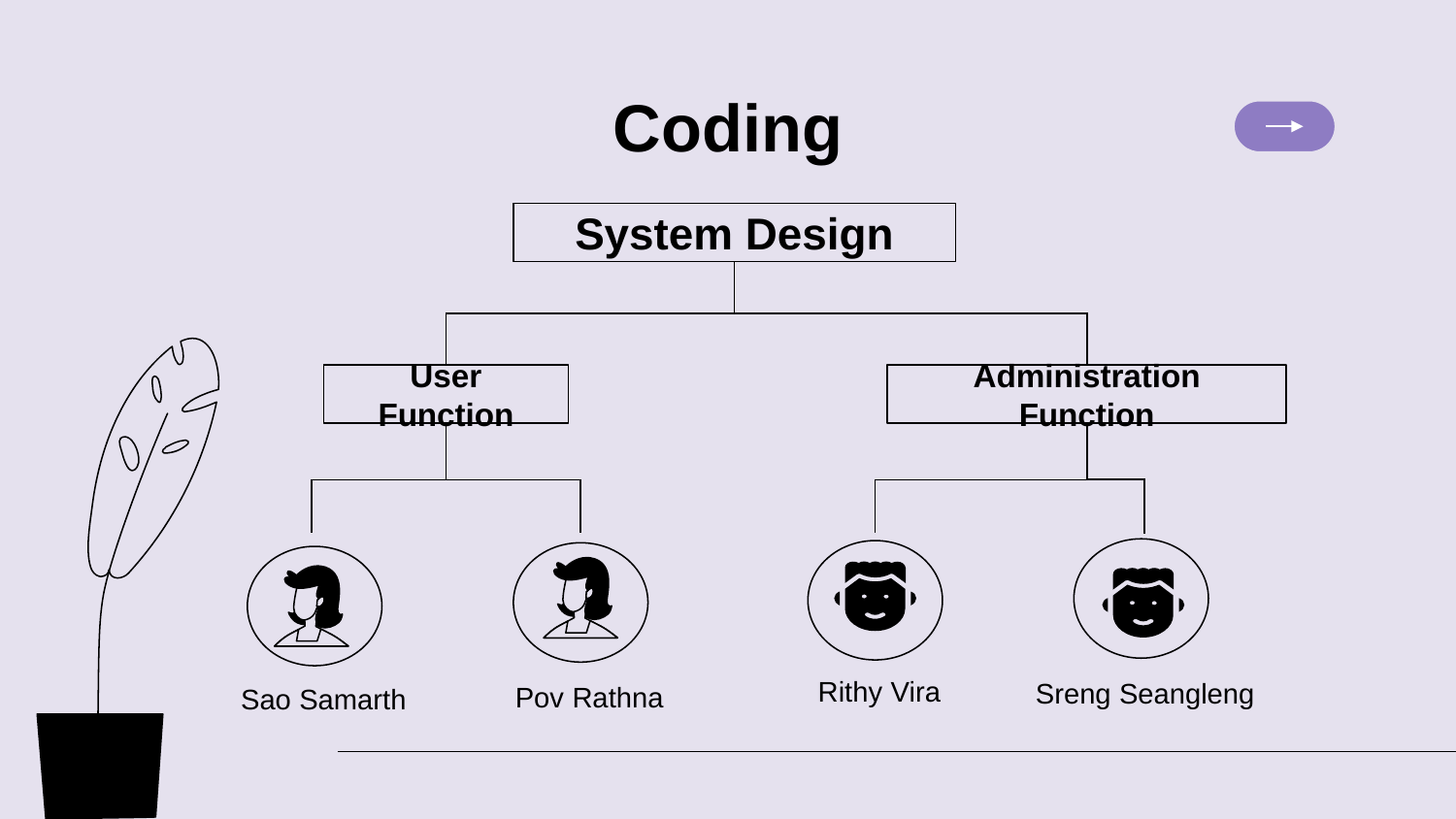

# Coding
System Design
User Function

Administration Function

Rithy Vira
Sreng Seangleng
Pov Rathna
Sao Samarth